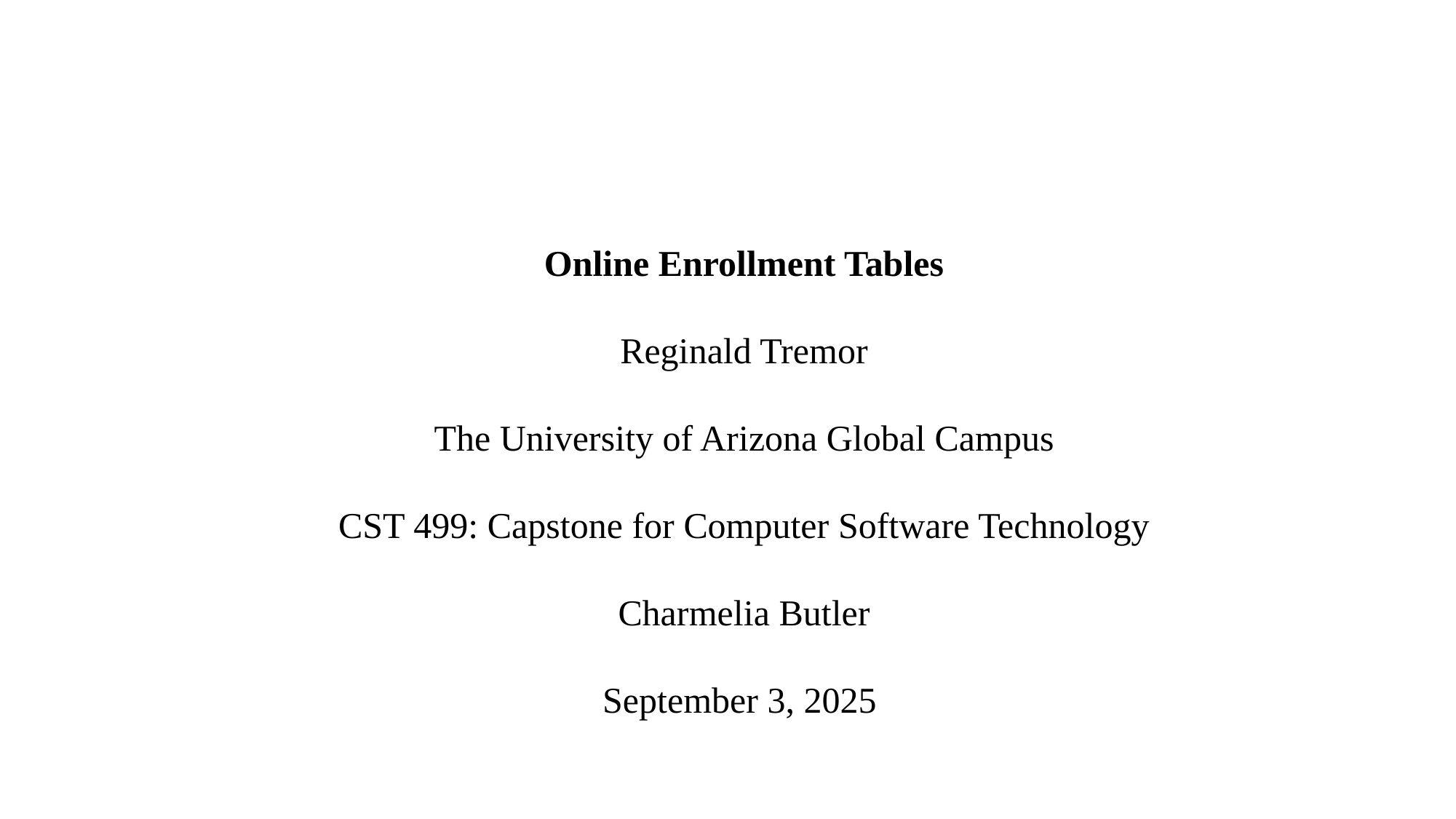

# Online Enrollment Tables Reginald Tremor The University of Arizona Global Campus CST 499: Capstone for Computer Software Technology Charmelia Butler September 3, 2025